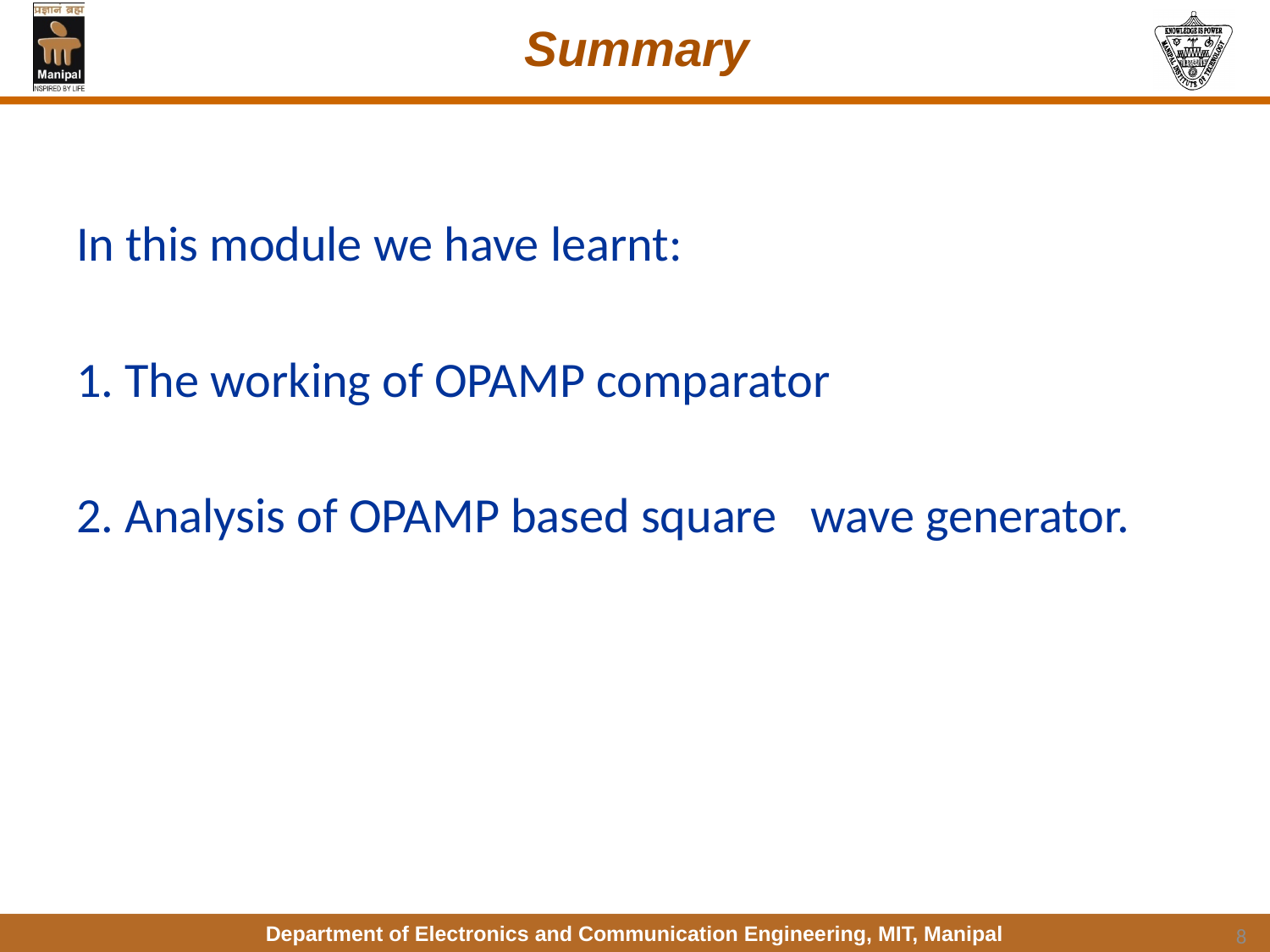

# Summary

In this module we have learnt:

1. The working of OPAMP comparator

2. Analysis of OPAMP based square   wave generator.

8